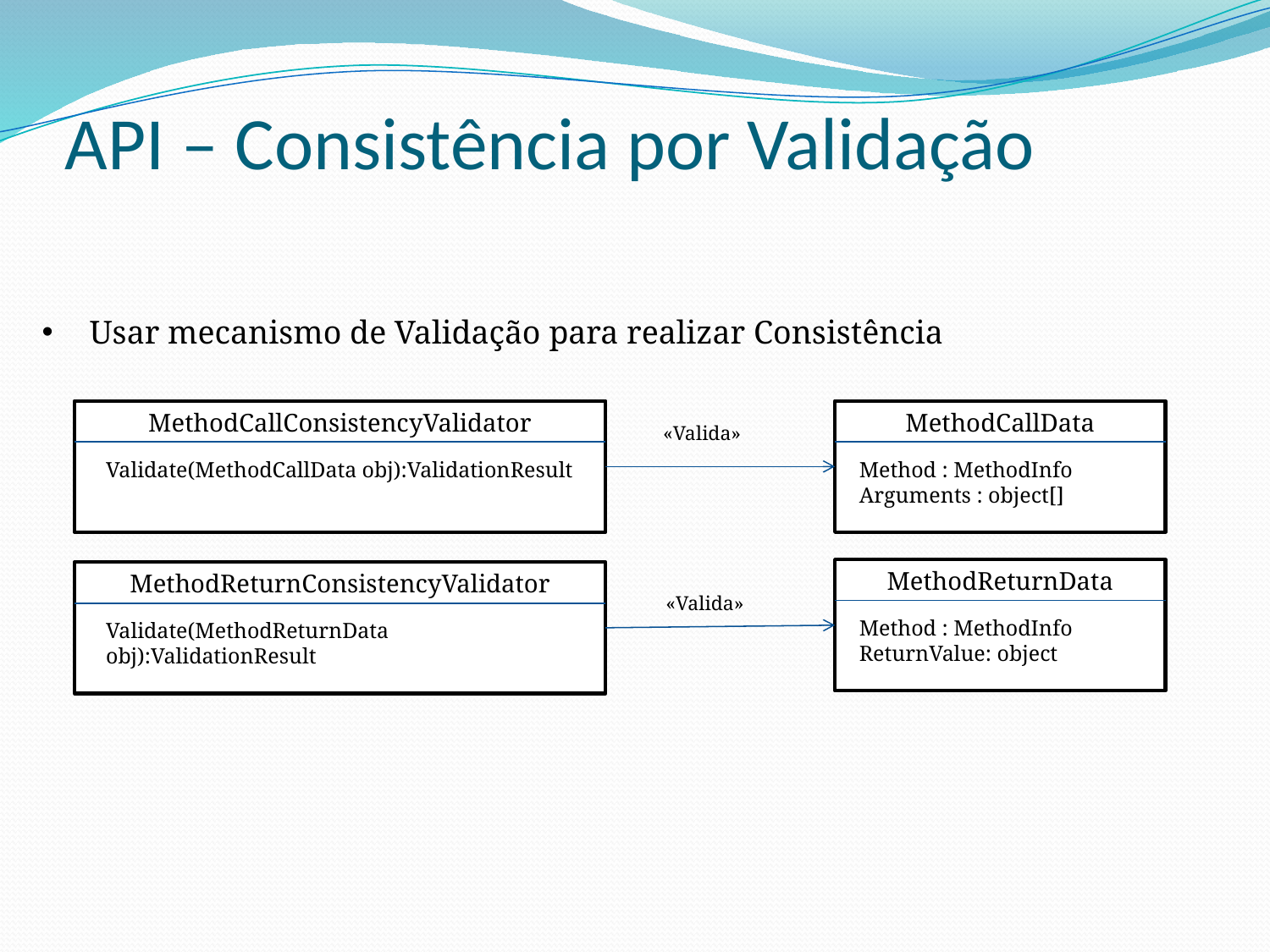

# API – Consistência por Validação
Usar mecanismo de Validação para realizar Consistência

MethodCallConsistencyValidator
Validate(MethodCallData obj):ValidationResult

MethodCallData
Method : MethodInfo
Arguments : object[]
«Valida»

MethodReturnData
Method : MethodInfo
ReturnValue: object

MethodReturnConsistencyValidator
Validate(MethodReturnData obj):ValidationResult
«Valida»